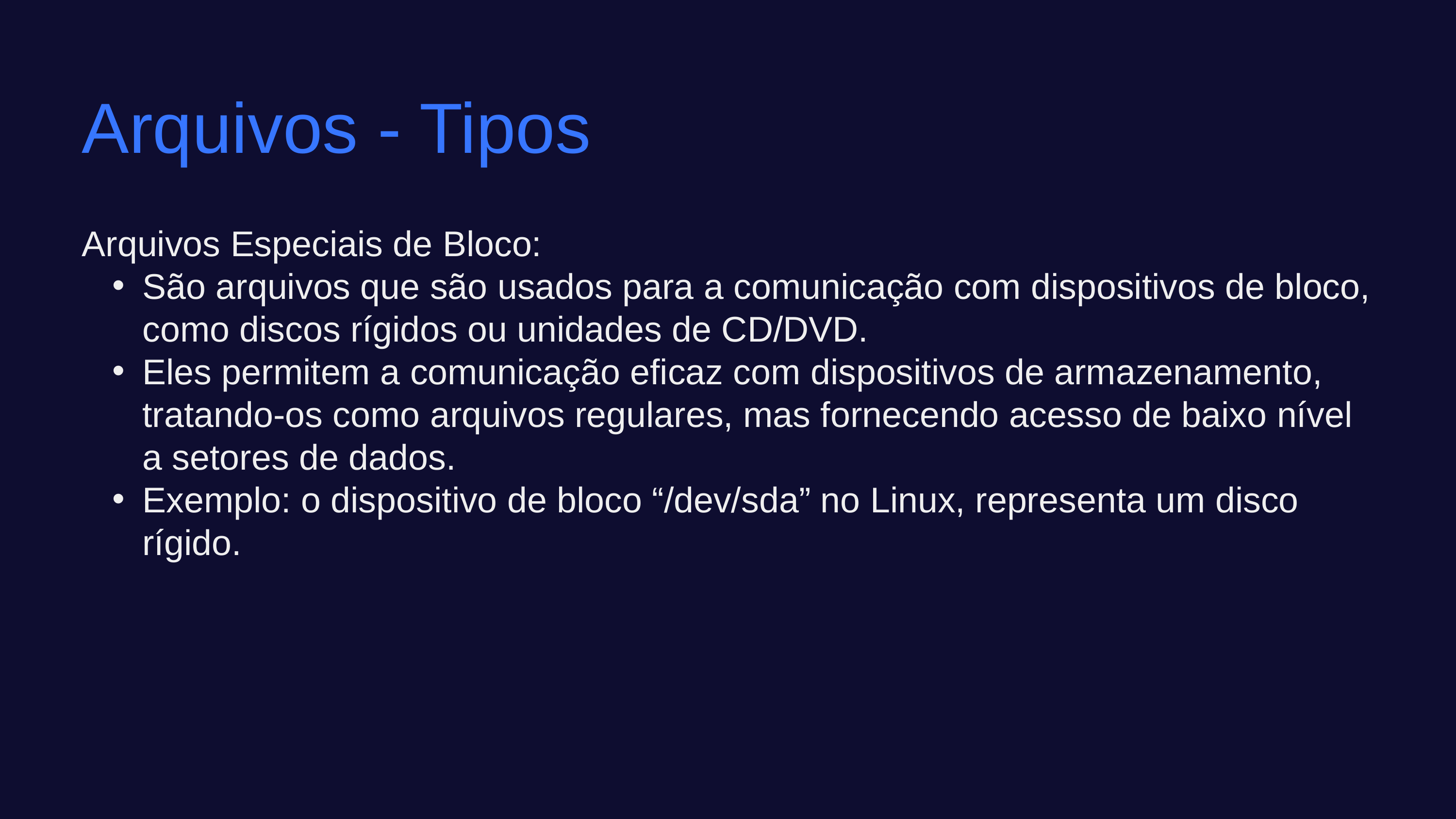

Arquivos - Tipos
Arquivos Especiais de Bloco:
São arquivos que são usados para a comunicação com dispositivos de bloco, como discos rígidos ou unidades de CD/DVD.
Eles permitem a comunicação eficaz com dispositivos de armazenamento, tratando-os como arquivos regulares, mas fornecendo acesso de baixo nível a setores de dados.
Exemplo: o dispositivo de bloco “/dev/sda” no Linux, representa um disco rígido.